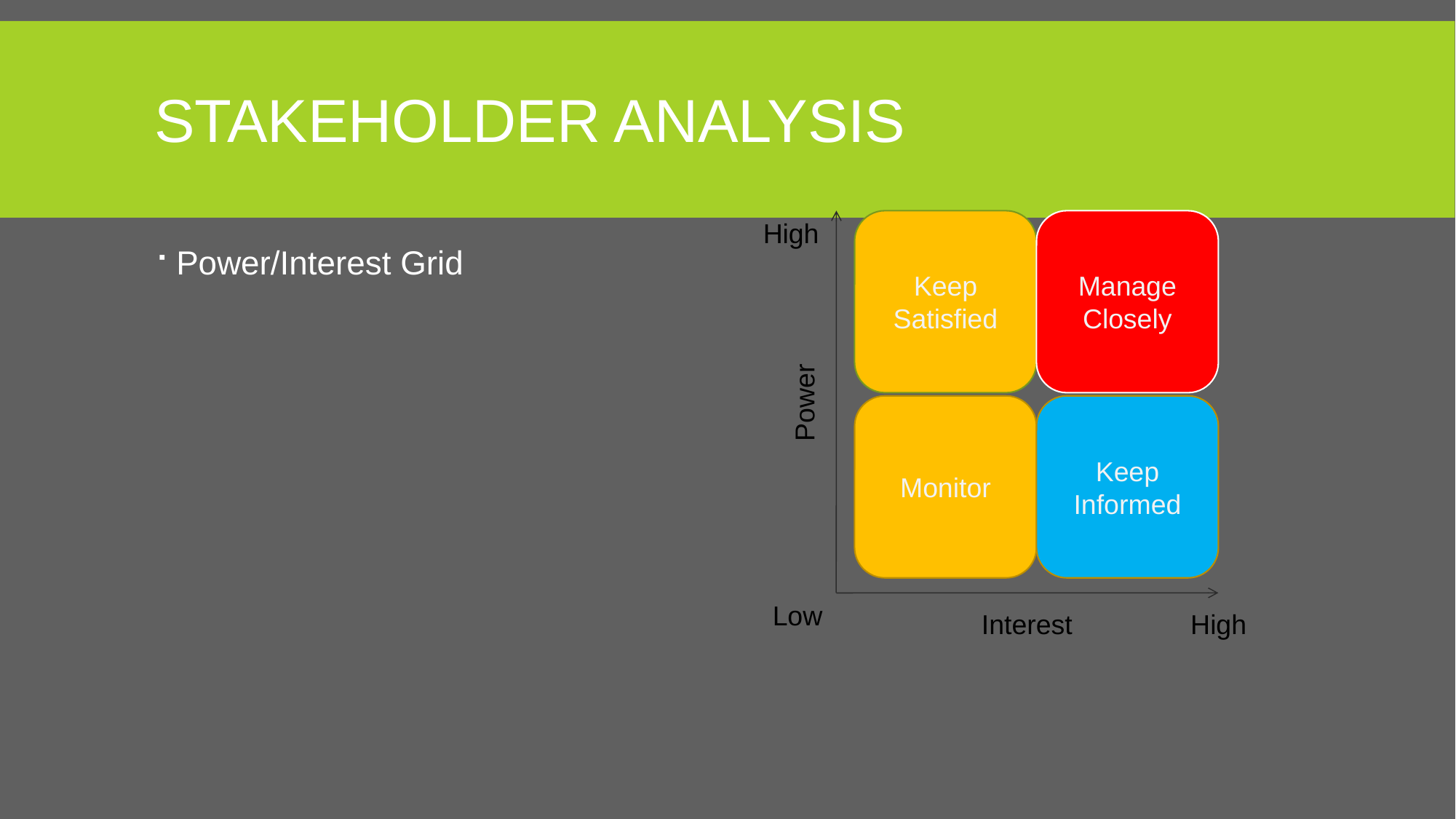

# Stakeholder Analysis
High
Power
Low
Interest
High
Keep
Satisfied
Manage
Closely
Power/Interest Grid

Monitor
Keep
Informed